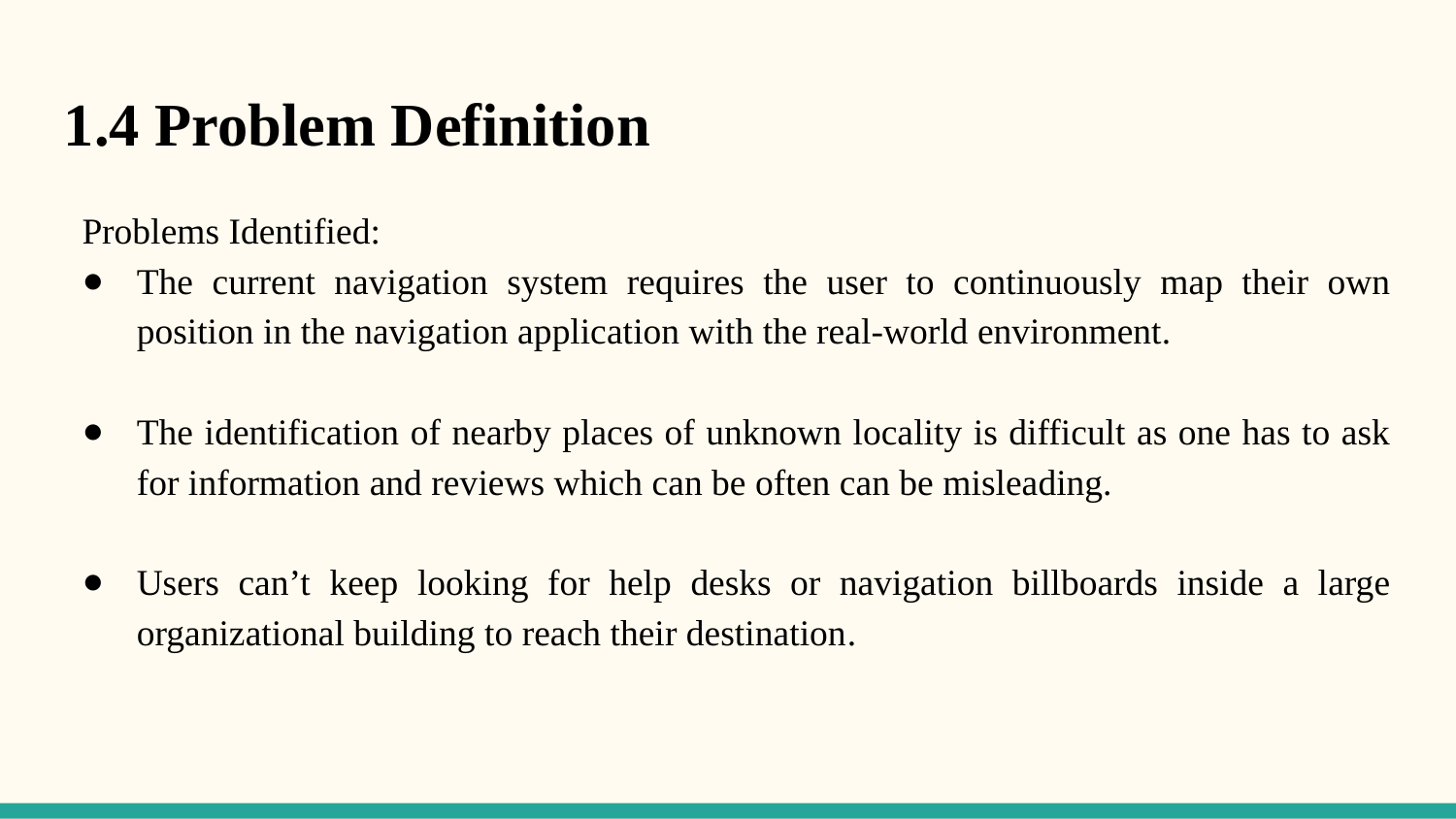

1.4 Problem Definition
Problems Identified:
The current navigation system requires the user to continuously map their own position in the navigation application with the real-world environment.

The identification of nearby places of unknown locality is difficult as one has to ask for information and reviews which can be often can be misleading.

Users can’t keep looking for help desks or navigation billboards inside a large organizational building to reach their destination.